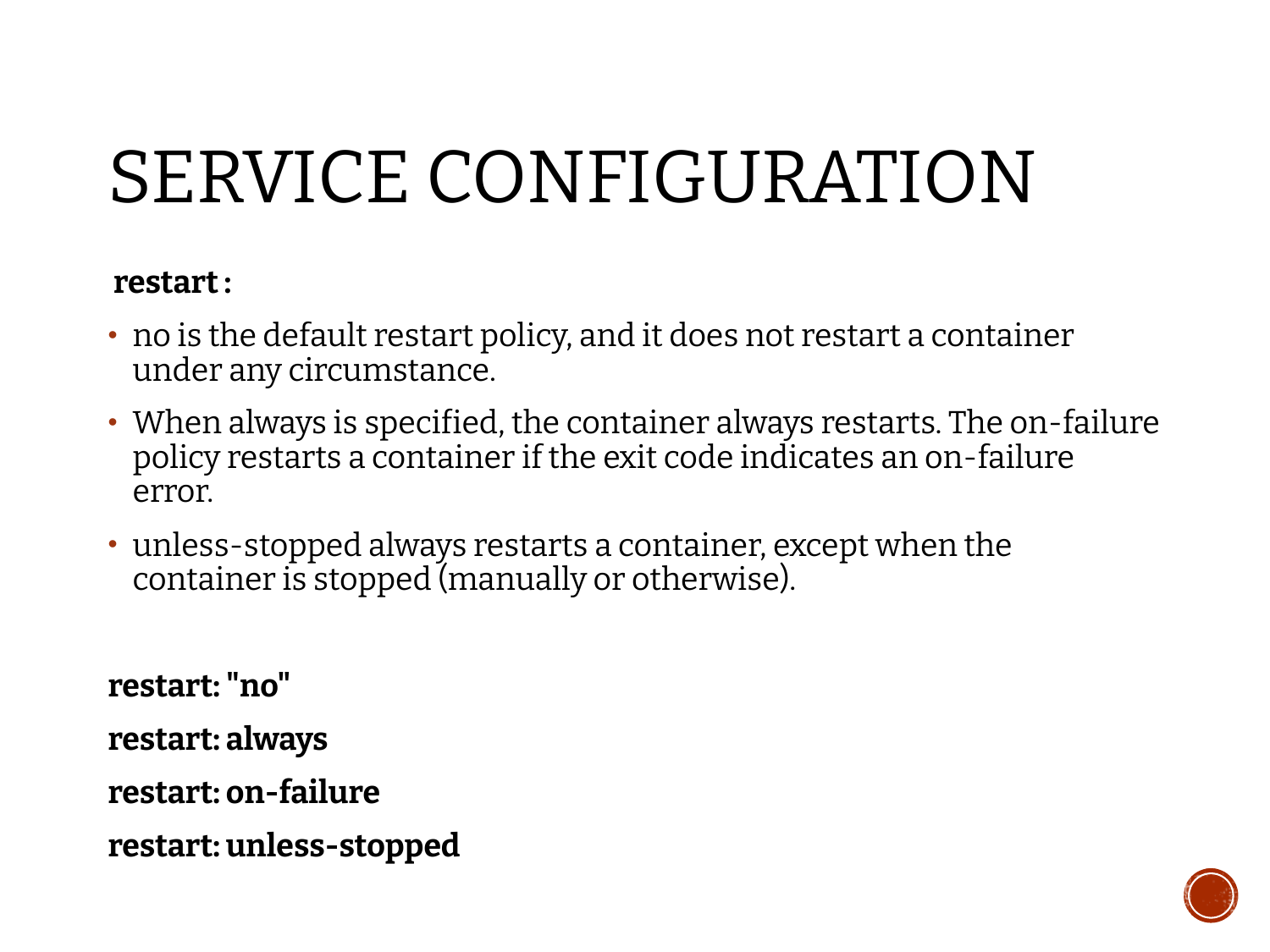

# Service configuration
 restart :
no is the default restart policy, and it does not restart a container under any circumstance.
When always is specified, the container always restarts. The on-failure policy restarts a container if the exit code indicates an on-failure error.
unless-stopped always restarts a container, except when the container is stopped (manually or otherwise).

restart: "no"
restart: always
restart: on-failure
restart: unless-stopped